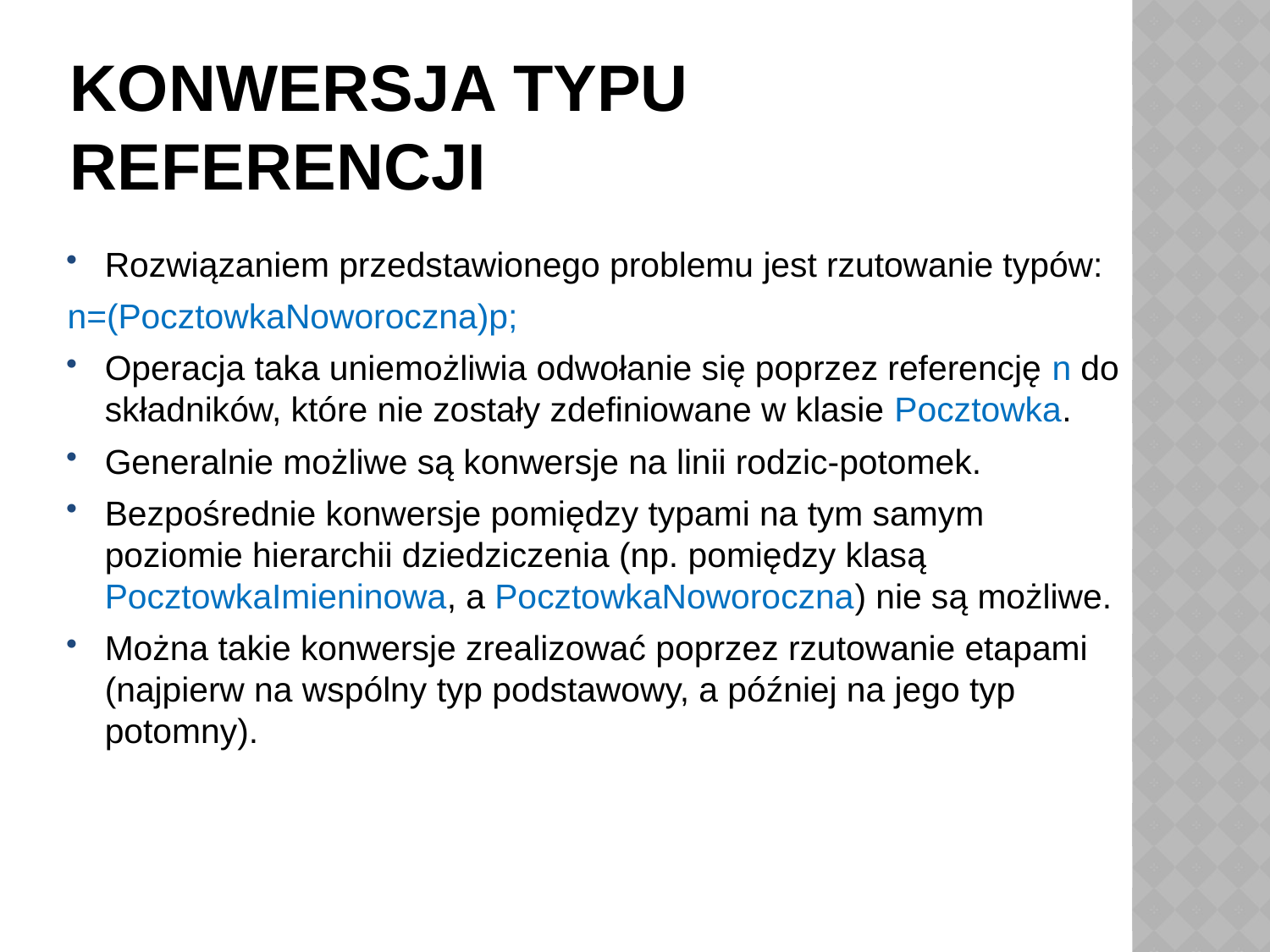

# Konwersja typu referencji
Rozwiązaniem przedstawionego problemu jest rzutowanie typów:
n=(PocztowkaNoworoczna)p;
Operacja taka uniemożliwia odwołanie się poprzez referencję n do składników, które nie zostały zdefiniowane w klasie Pocztowka.
Generalnie możliwe są konwersje na linii rodzic-potomek.
Bezpośrednie konwersje pomiędzy typami na tym samym poziomie hierarchii dziedziczenia (np. pomiędzy klasą PocztowkaImieninowa, a PocztowkaNoworoczna) nie są możliwe.
Można takie konwersje zrealizować poprzez rzutowanie etapami (najpierw na wspólny typ podstawowy, a później na jego typ potomny).